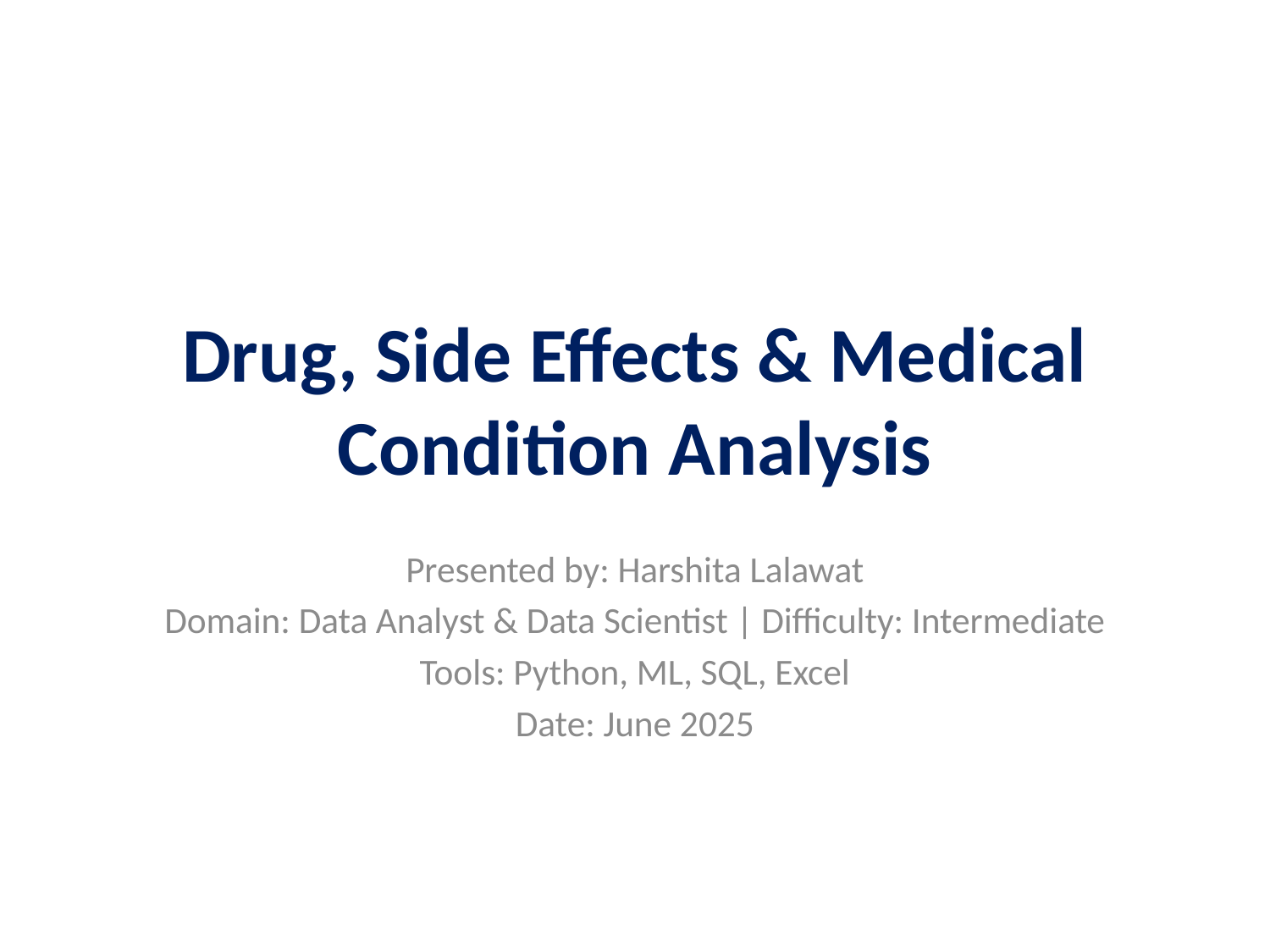

# Drug, Side Effects & Medical Condition Analysis
Presented by: Harshita Lalawat
Domain: Data Analyst & Data Scientist | Difficulty: Intermediate
Tools: Python, ML, SQL, Excel
Date: June 2025